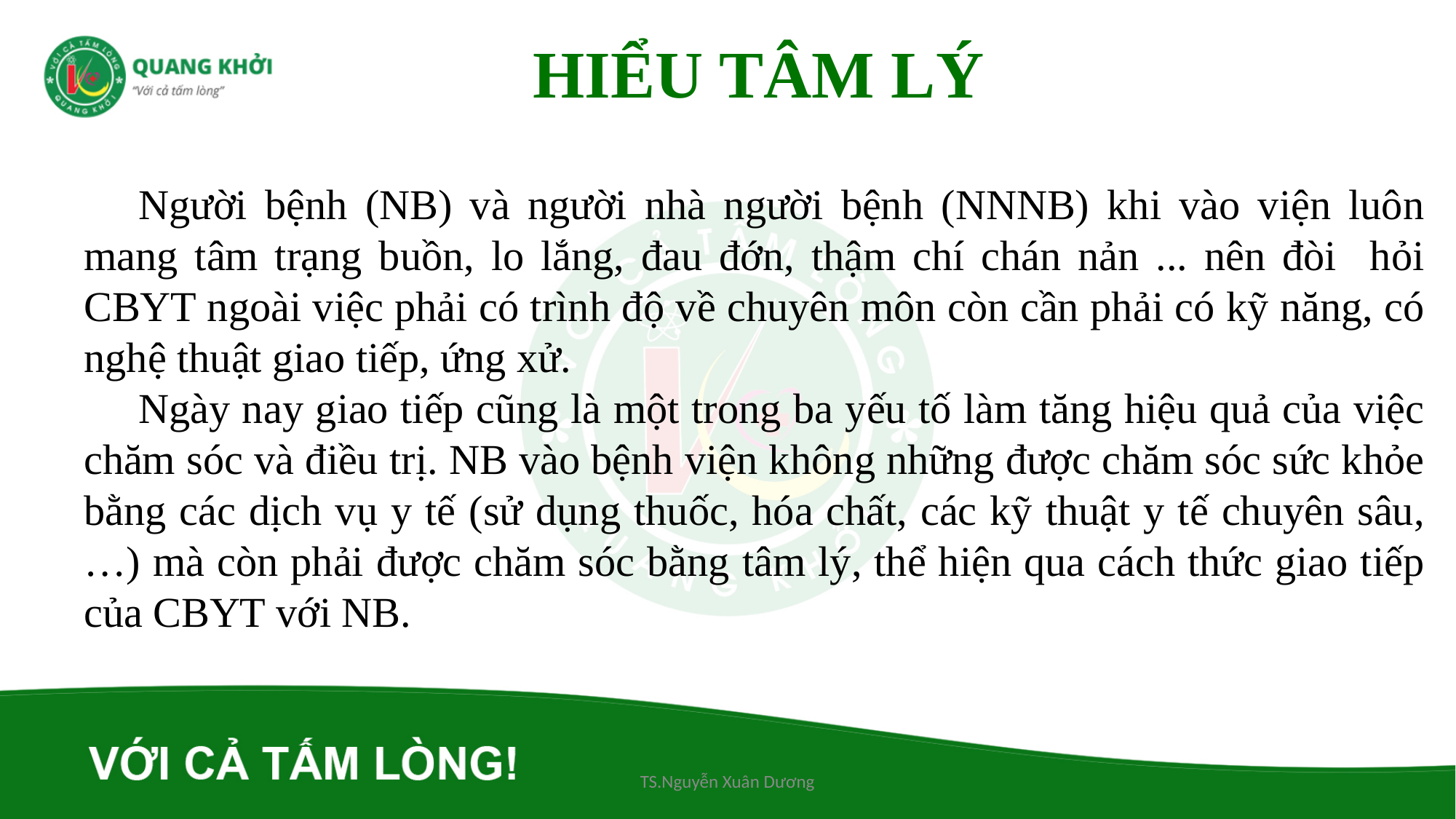

HIỂU TÂM LÝ
Người bệnh (NB) và người nhà người bệnh (NNNB) khi vào viện luôn mang tâm trạng buồn, lo lắng, đau đớn, thậm chí chán nản ... nên đòi  hỏi CBYT ngoài việc phải có trình độ về chuyên môn còn cần phải có kỹ năng, có nghệ thuật giao tiếp, ứng xử.
Ngày nay giao tiếp cũng là một trong ba yếu tố làm tăng hiệu quả của việc chăm sóc và điều trị. NB vào bệnh viện không những được chăm sóc sức khỏe bằng các dịch vụ y tế (sử dụng thuốc, hóa chất, các kỹ thuật y tế chuyên sâu,…) mà còn phải được chăm sóc bằng tâm lý, thể hiện qua cách thức giao tiếp của CBYT với NB.

TS.Nguyễn Xuân Dương